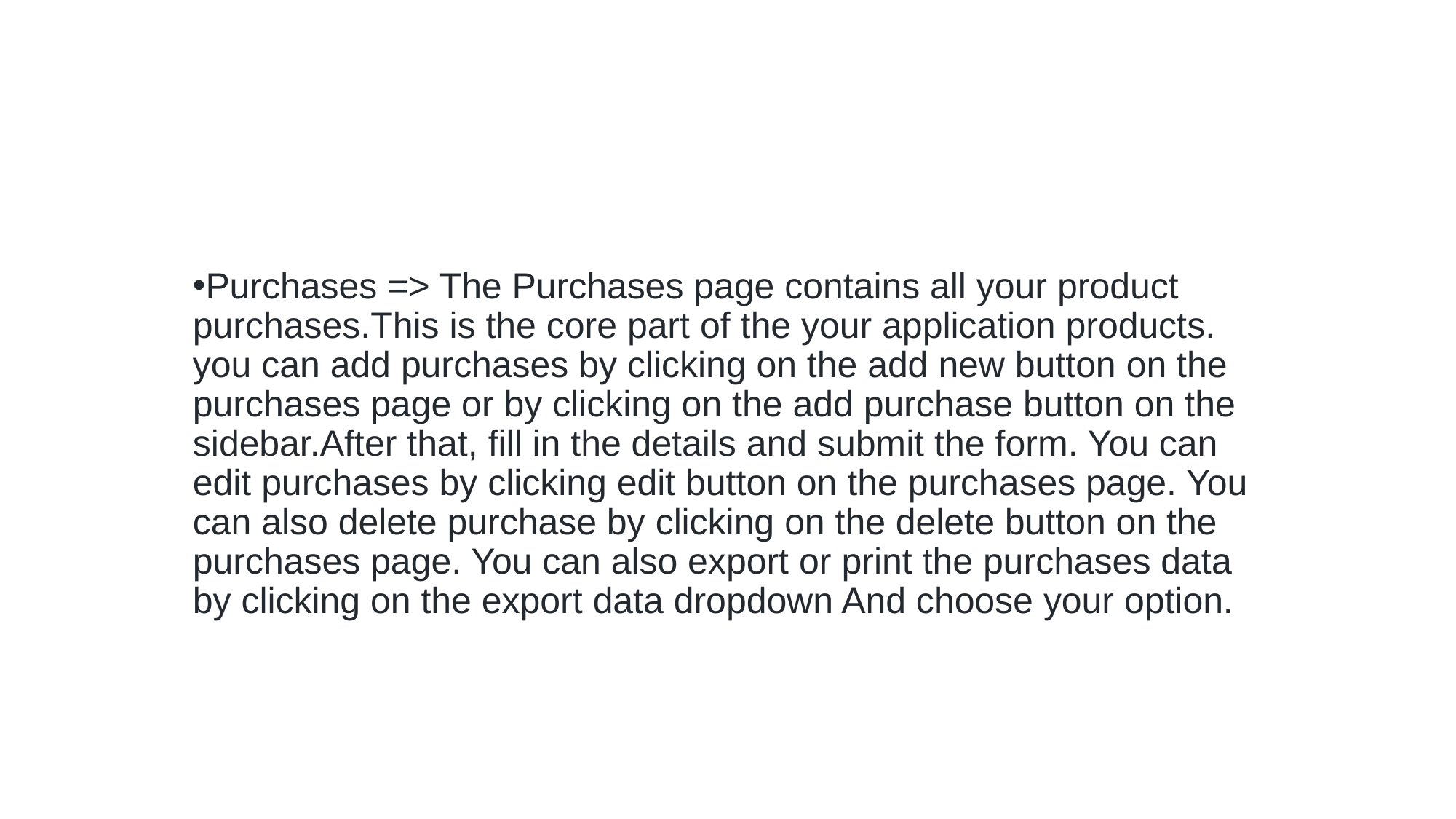

Purchases => The Purchases page contains all your product purchases.This is the core part of the your application products. you can add purchases by clicking on the add new button on the purchases page or by clicking on the add purchase button on the sidebar.After that, fill in the details and submit the form. You can edit purchases by clicking edit button on the purchases page. You can also delete purchase by clicking on the delete button on the purchases page. You can also export or print the purchases data by clicking on the export data dropdown And choose your option.